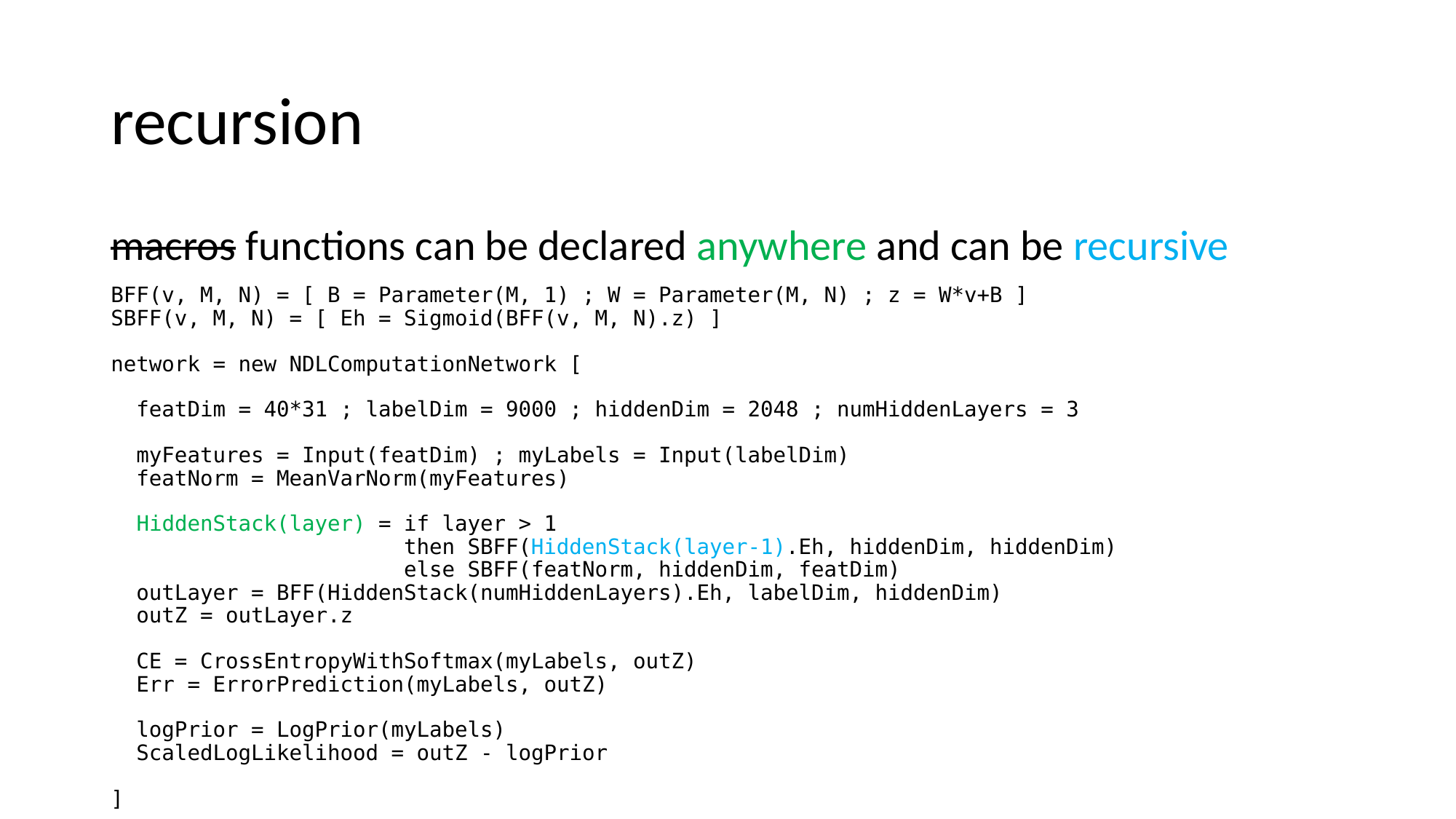

# recursion
macros functions can be declared anywhere and can be recursive
BFF(v, M, N) = [ B = Parameter(M, 1) ; W = Parameter(M, N) ; z = W*v+B ]
SBFF(v, M, N) = [ Eh = Sigmoid(BFF(v, M, N).z) ]
network = new NDLComputationNetwork [
  featDim = 40*31 ; labelDim = 9000 ; hiddenDim = 2048 ; numHiddenLayers = 3
  myFeatures = Input(featDim) ; myLabels = Input(labelDim)
  featNorm = MeanVarNorm(myFeatures)
  HiddenStack(layer) = if layer > 1
                       then SBFF(HiddenStack(layer-1).Eh, hiddenDim, hiddenDim)
                       else SBFF(featNorm, hiddenDim, featDim)
  outLayer = BFF(HiddenStack(numHiddenLayers).Eh, labelDim, hiddenDim)
  outZ = outLayer.z
  CE = CrossEntropyWithSoftmax(myLabels, outZ)
  Err = ErrorPrediction(myLabels, outZ)
  logPrior = LogPrior(myLabels)
  ScaledLogLikelihood = outZ - logPrior
]